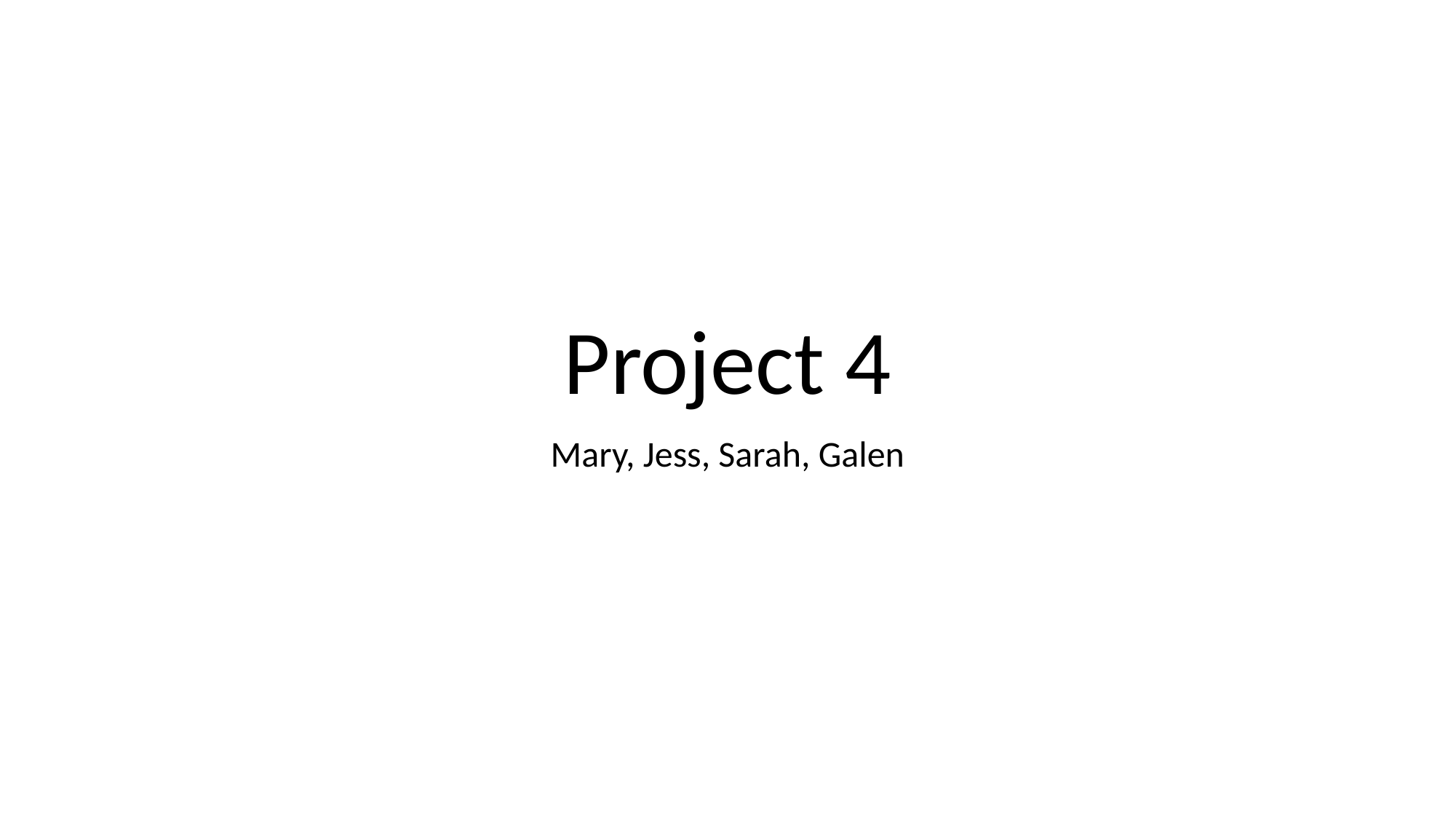

# Project 4
Mary, Jess, Sarah, Galen